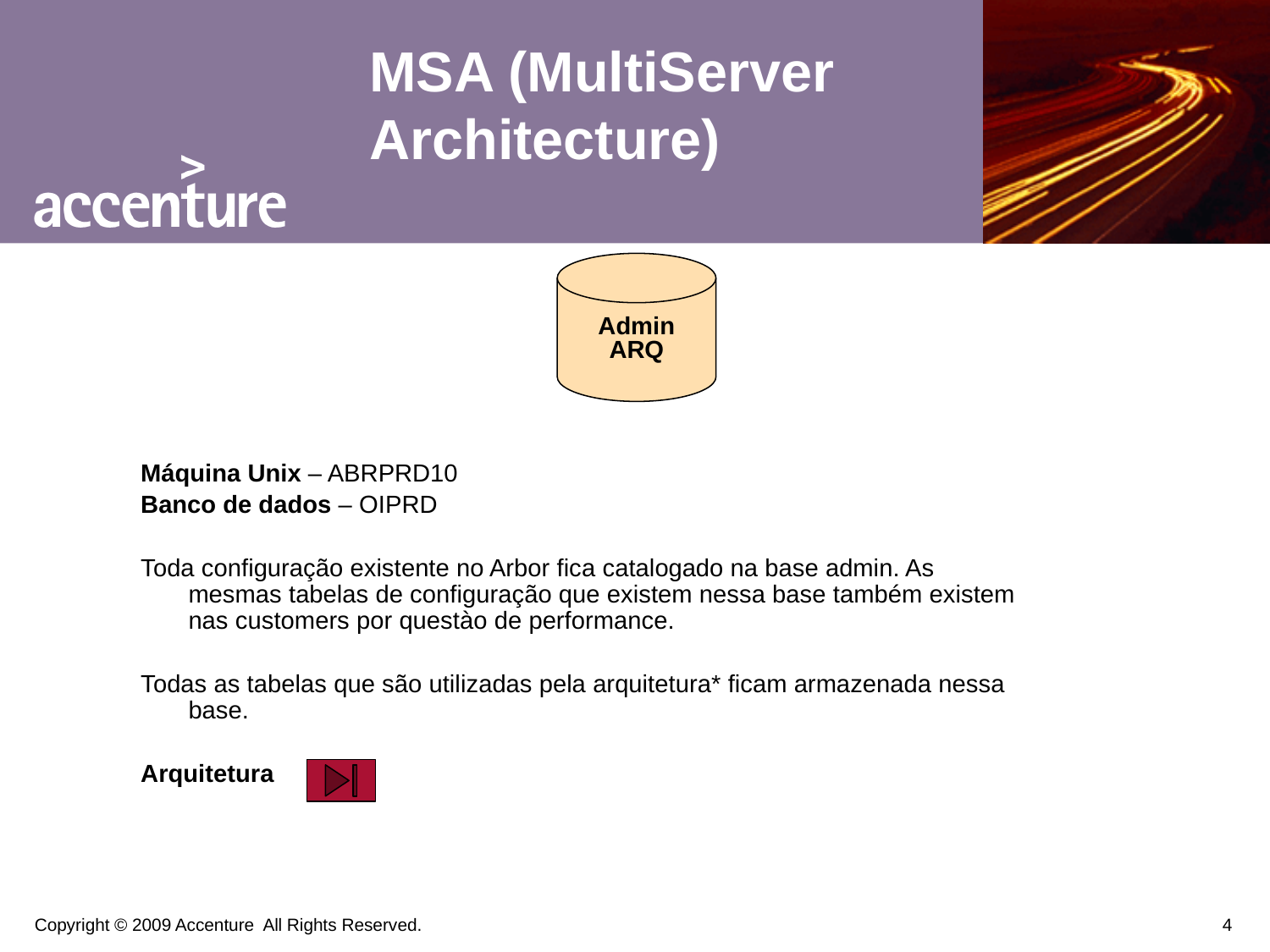

# MSA (MultiServer Architecture)
Admin
ARQ
Máquina Unix – ABRPRD10
Banco de dados – OIPRD

Toda configuração existente no Arbor fica catalogado na base admin. As mesmas tabelas de configuração que existem nessa base também existem nas customers por questào de performance.

Todas as tabelas que são utilizadas pela arquitetura* ficam armazenada nessa base.

Arquitetura

4